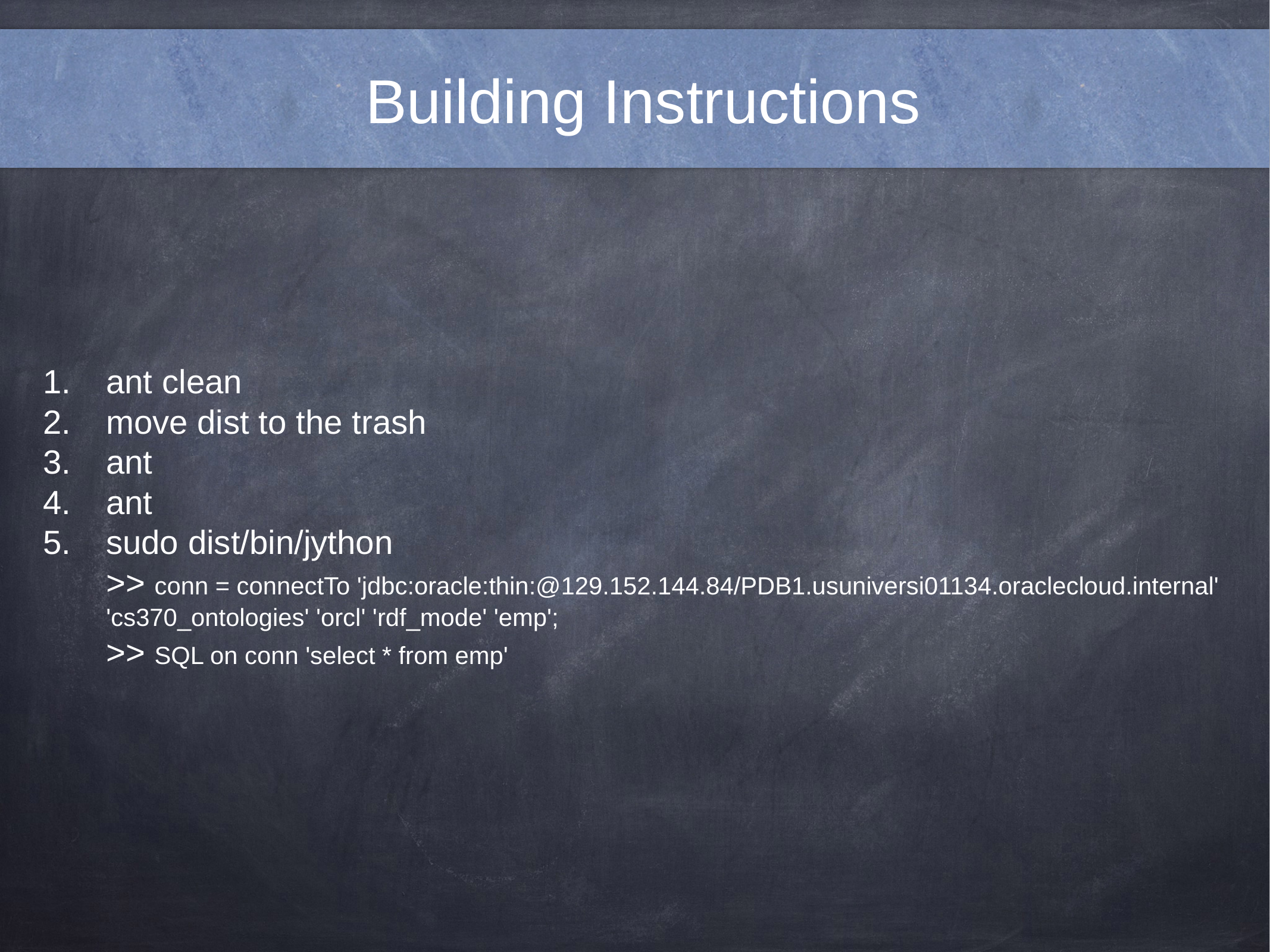

Building Instructions
ant clean
move dist to the trash
ant
ant
sudo dist/bin/jython
>> conn = connectTo 'jdbc:oracle:thin:@129.152.144.84/PDB1.usuniversi01134.oraclecloud.internal' 'cs370_ontologies' 'orcl' 'rdf_mode' 'emp';
>> SQL on conn 'select * from emp'